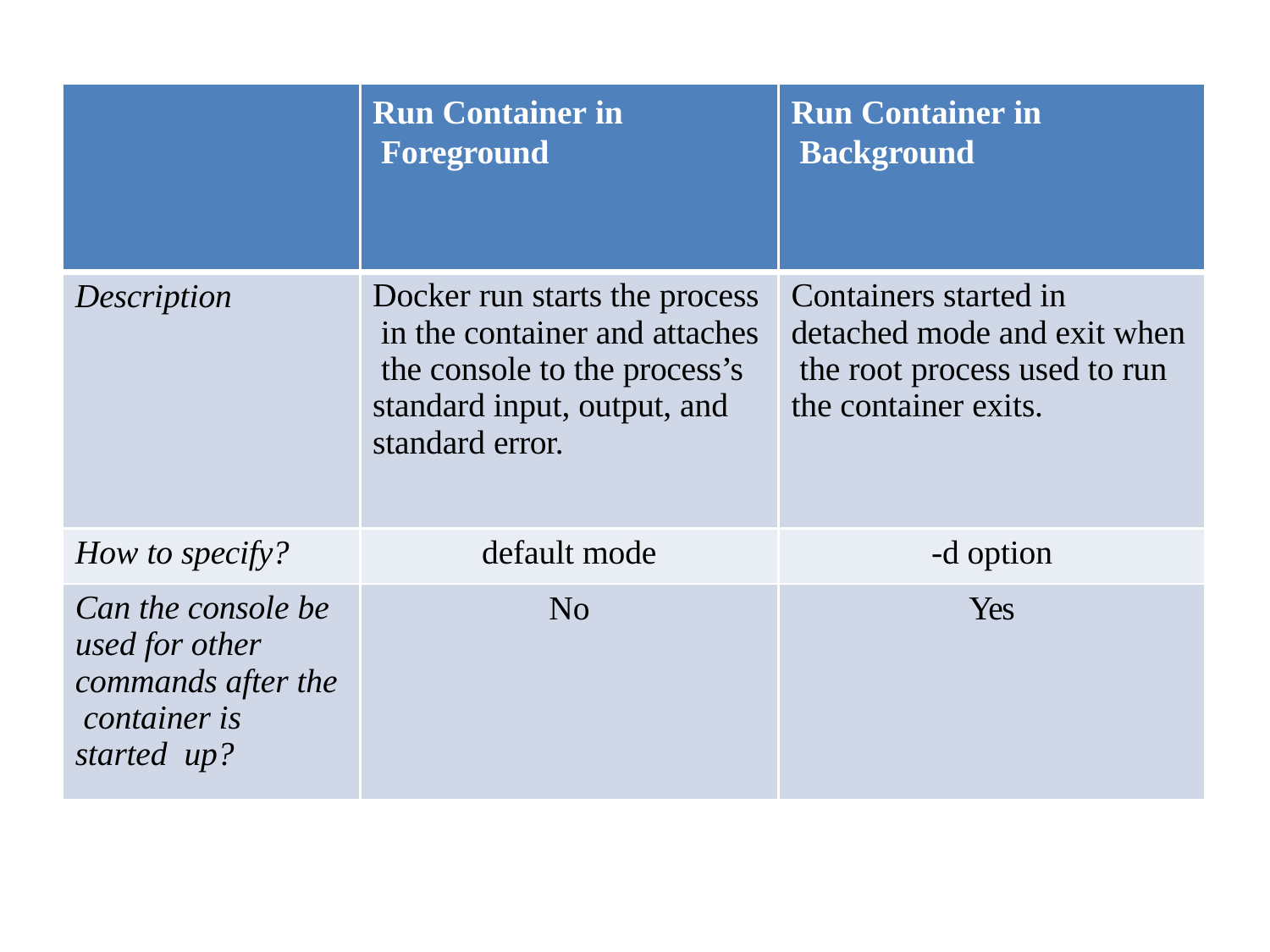

|  | Run Container in Foreground | Run Container in Background |
| --- | --- | --- |
| Description | Docker run starts the process in the container and attaches the console to the process’s standard input, output, and standard error. | Containers started in detached mode and exit when the root process used to run the container exits. |
| How to specify? | default mode | -d option |
| Can the console be used for other commands after the container is started up? | No | Yes |